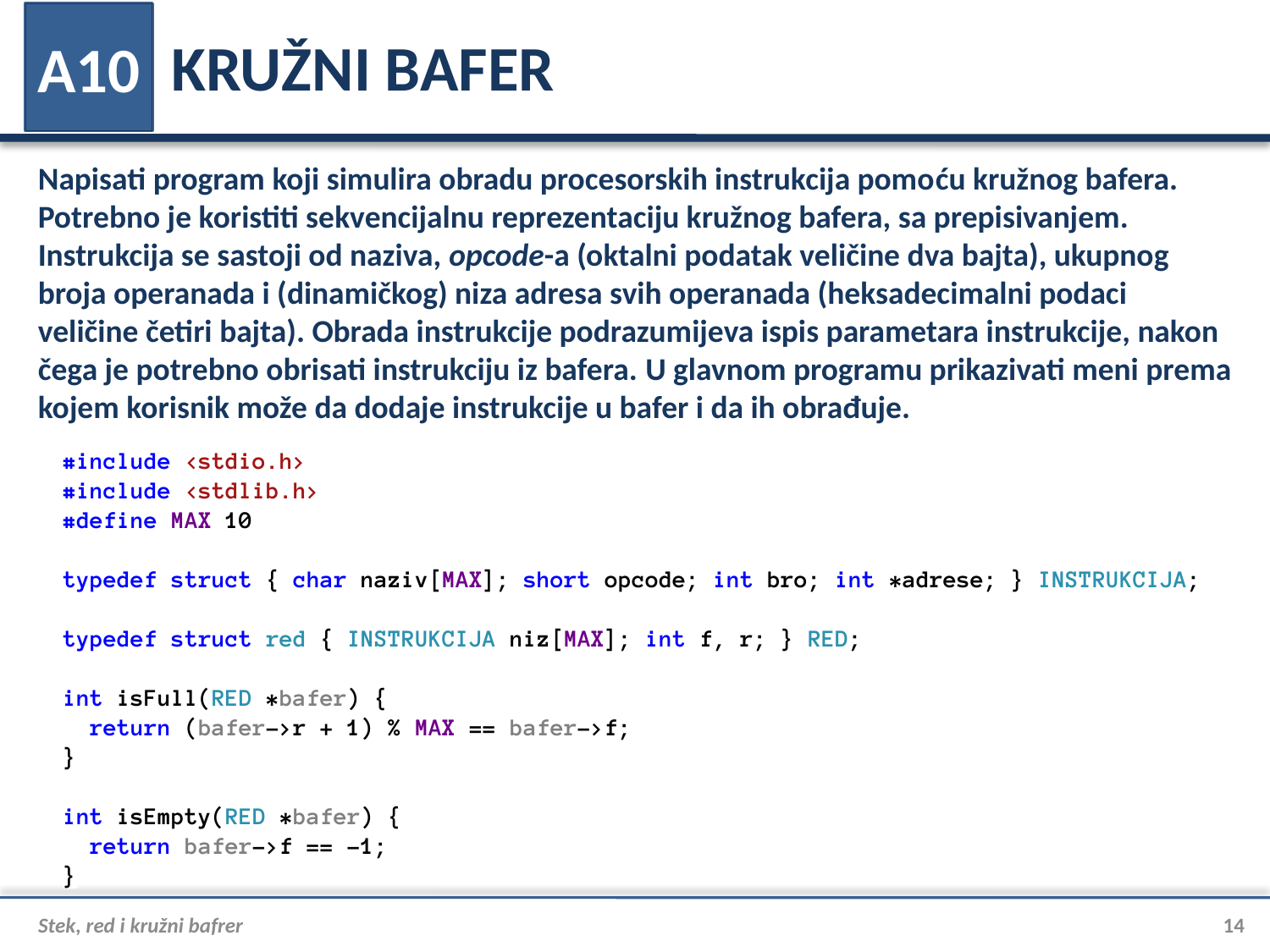

# KRUŽNI BAFER
A10
Napisati program koji simulira obradu procesorskih instrukcija pomoću kružnog bafera. Potrebno je koristiti sekvencijalnu reprezentaciju kružnog bafera, sa prepisivanjem. Instrukcija se sastoji od naziva, opcode-a (oktalni podatak veličine dva bajta), ukupnog broja operanada i (dinamičkog) niza adresa svih operanada (heksadecimalni podaci veličine četiri bajta). Obrada instrukcije podrazumijeva ispis parametara instrukcije, nakon čega je potrebno obrisati instrukciju iz bafera. U glavnom programu prikazivati meni prema kojem korisnik može da dodaje instrukcije u bafer i da ih obrađuje.
#include <stdio.h>
#include <stdlib.h>
#define MAX 10

typedef struct { char naziv[MAX]; short opcode; int bro; int *adrese; } INSTRUKCIJA;

typedef struct red { INSTRUKCIJA niz[MAX]; int f, r; } RED;

int isFull(RED *bafer) {
  return (bafer->r + 1) % MAX == bafer->f;
}

int isEmpty(RED *bafer) {
  return bafer->f == -1;
}
Stek, red i kružni bafrer
14